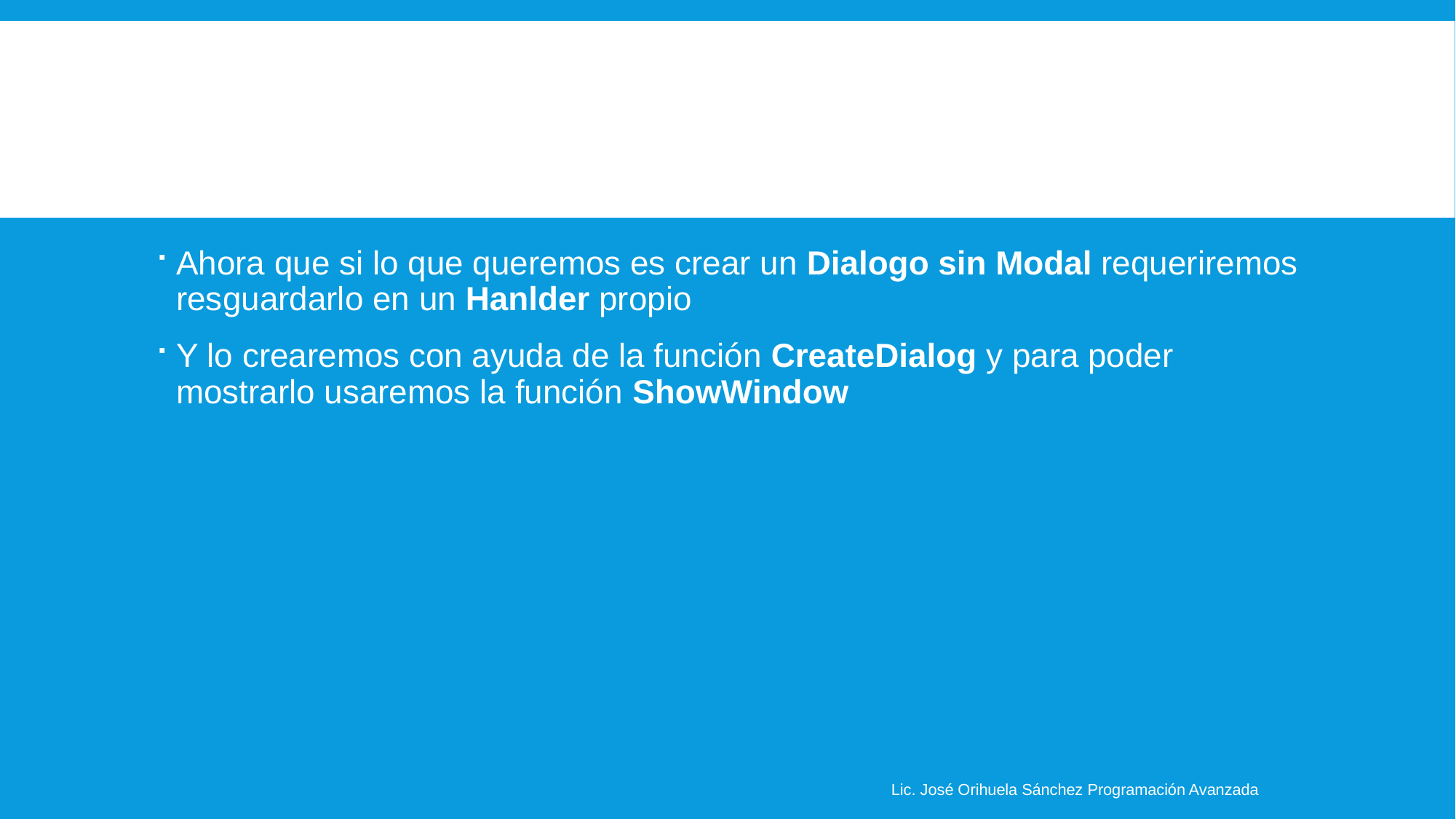

#
Ahora que si lo que queremos es crear un Dialogo sin Modal requeriremos resguardarlo en un Hanlder propio
Y lo crearemos con ayuda de la función CreateDialog y para poder mostrarlo usaremos la función ShowWindow
Lic. José Orihuela Sánchez Programación Avanzada